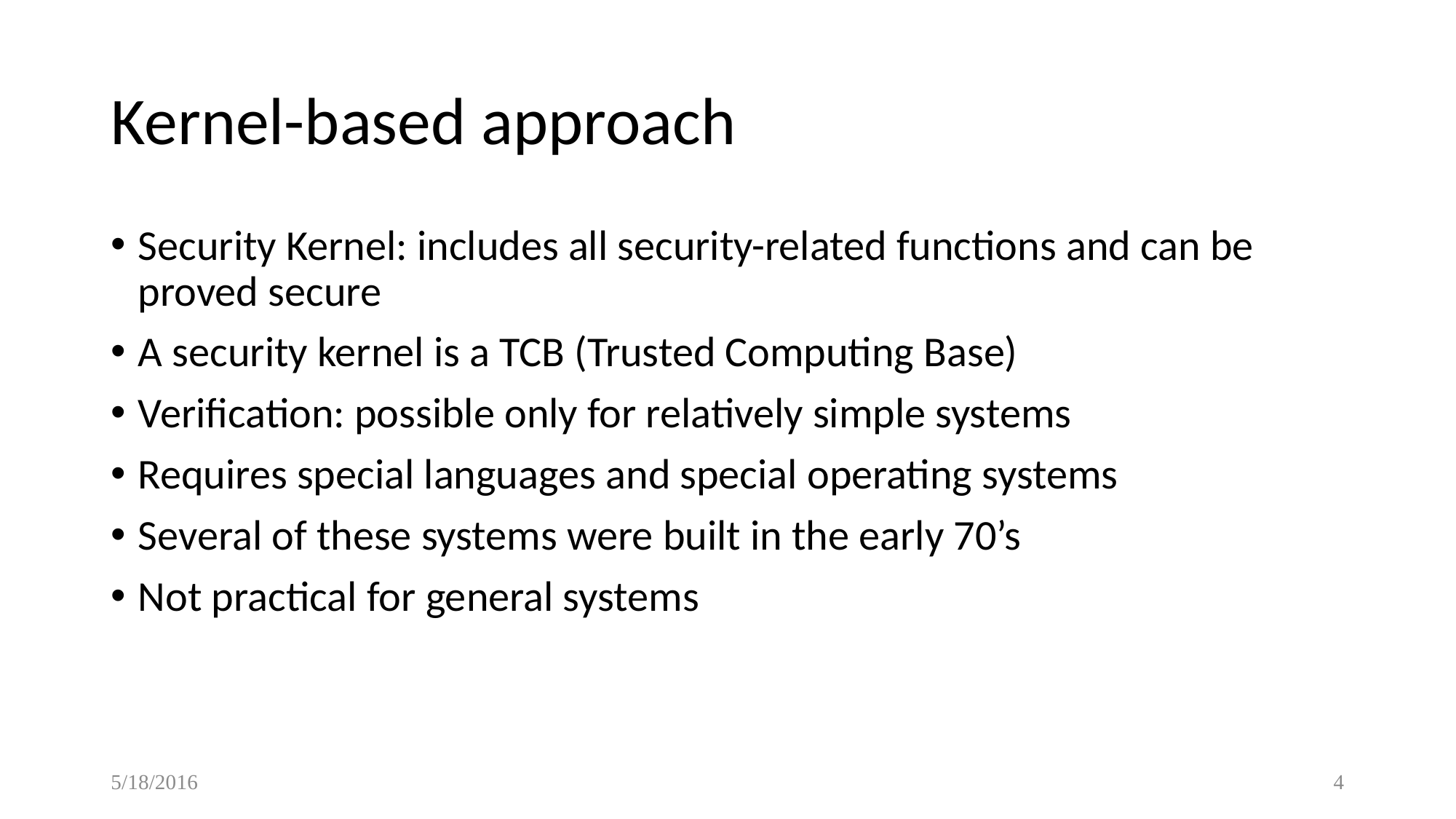

Kernel-based approach
Security Kernel: includes all security-related functions and can be proved secure
A security kernel is a TCB (Trusted Computing Base)
Verification: possible only for relatively simple systems
Requires special languages and special operating systems
Several of these systems were built in the early 70’s
Not practical for general systems
5/18/2016
4